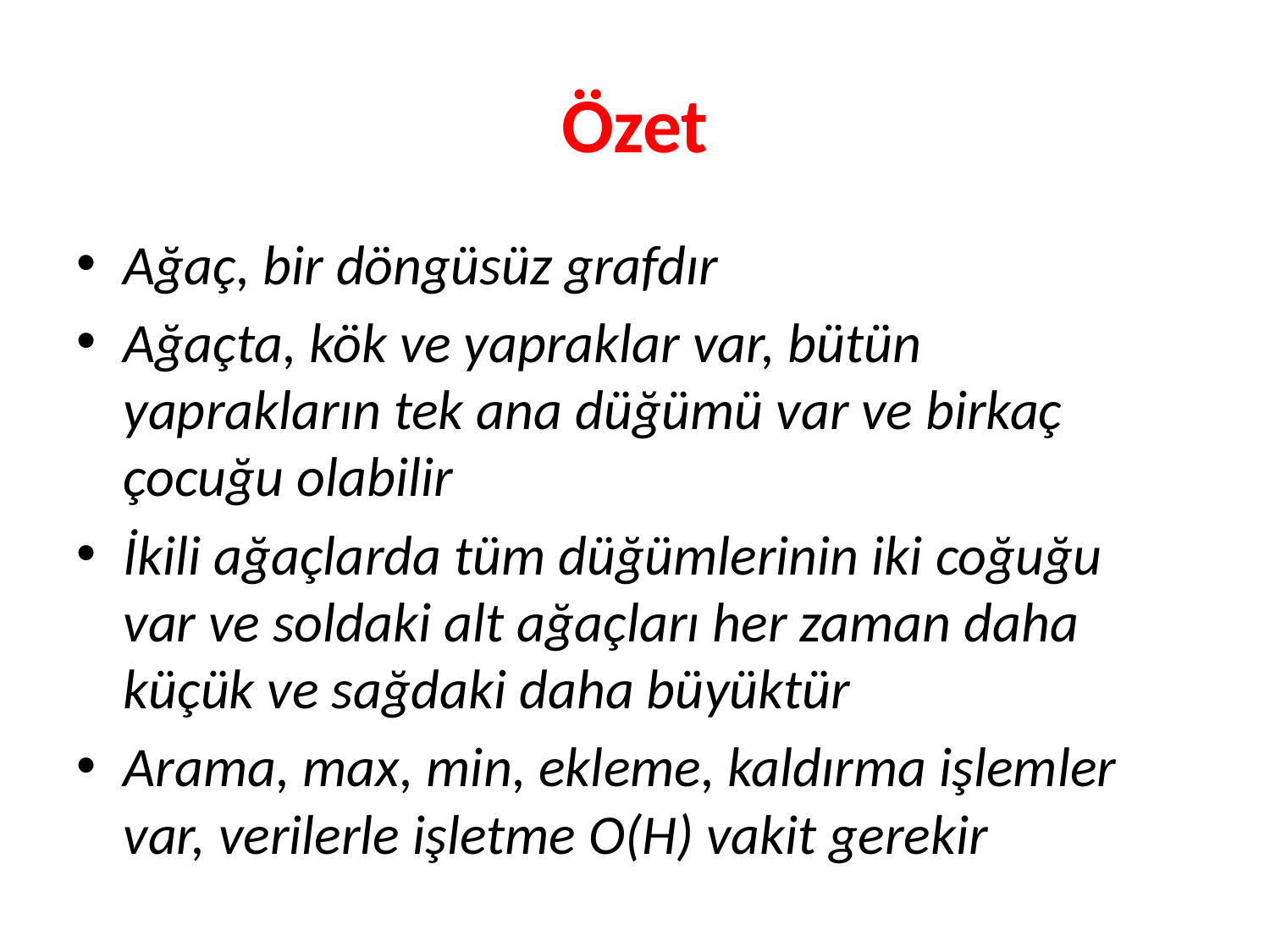

# Özet
Ağaç, bir döngüsüz grafdır
Ağaçta, kök ve yapraklar var, bütün yaprakların tek ana düğümü var ve birkaç çocuğu olabilir
İkili ağaçlarda tüm düğümlerinin iki coğuğu var ve soldaki alt ağaçları her zaman daha küçük ve sağdaki daha büyüktür
Arama, max, min, ekleme, kaldırma işlemler var, verilerle işletme O(H) vakit gerekir